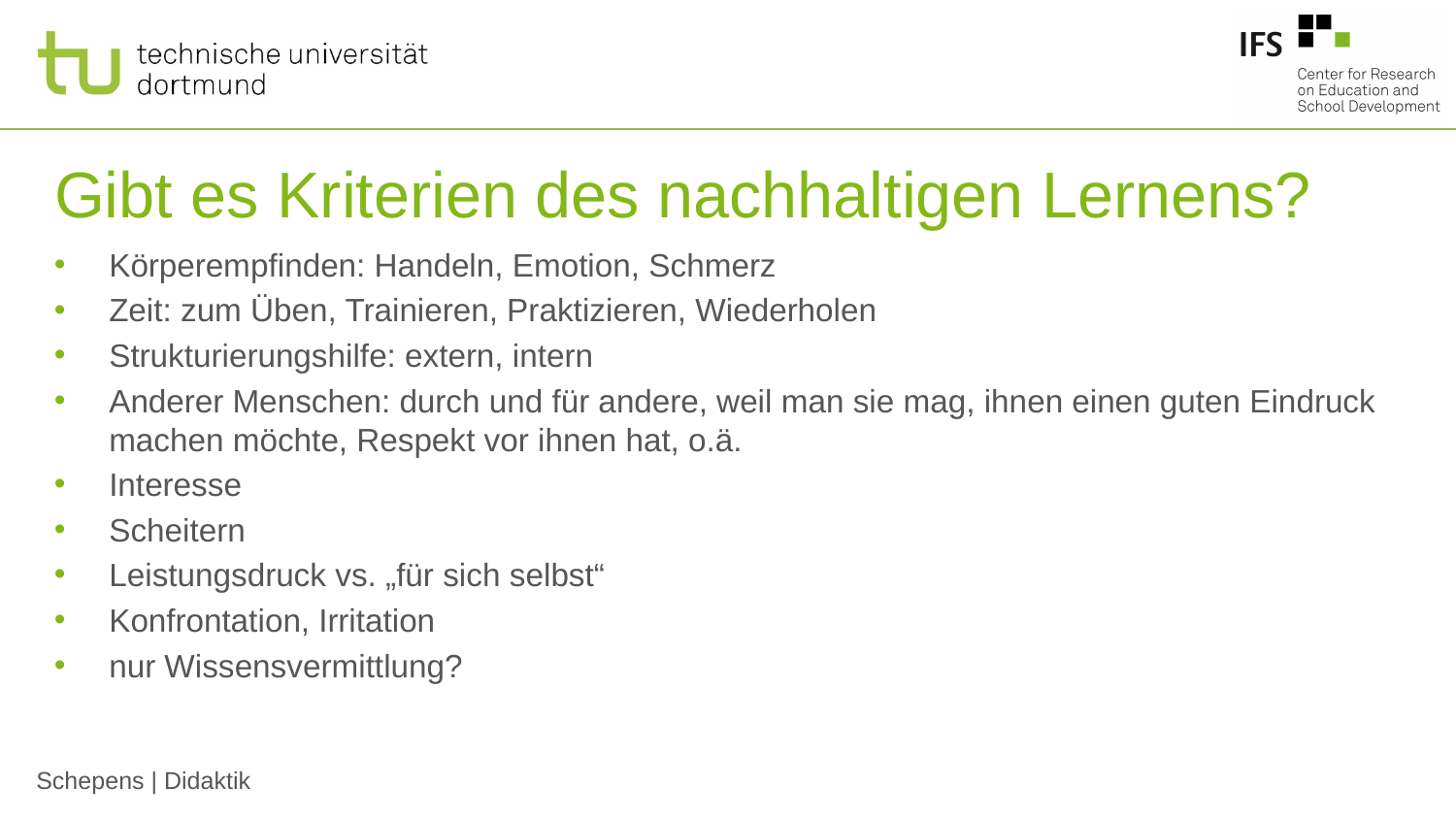

# Gibt es Kriterien des nachhaltigen Lernens?
Körperempfinden: Handeln, Emotion, Schmerz
Zeit: zum Üben, Trainieren, Praktizieren, Wiederholen
Strukturierungshilfe: extern, intern
Anderer Menschen: durch und für andere, weil man sie mag, ihnen einen guten Eindruck machen möchte, Respekt vor ihnen hat, o.ä.
Interesse
Scheitern
Leistungsdruck vs. „für sich selbst“
Konfrontation, Irritation
nur Wissensvermittlung?